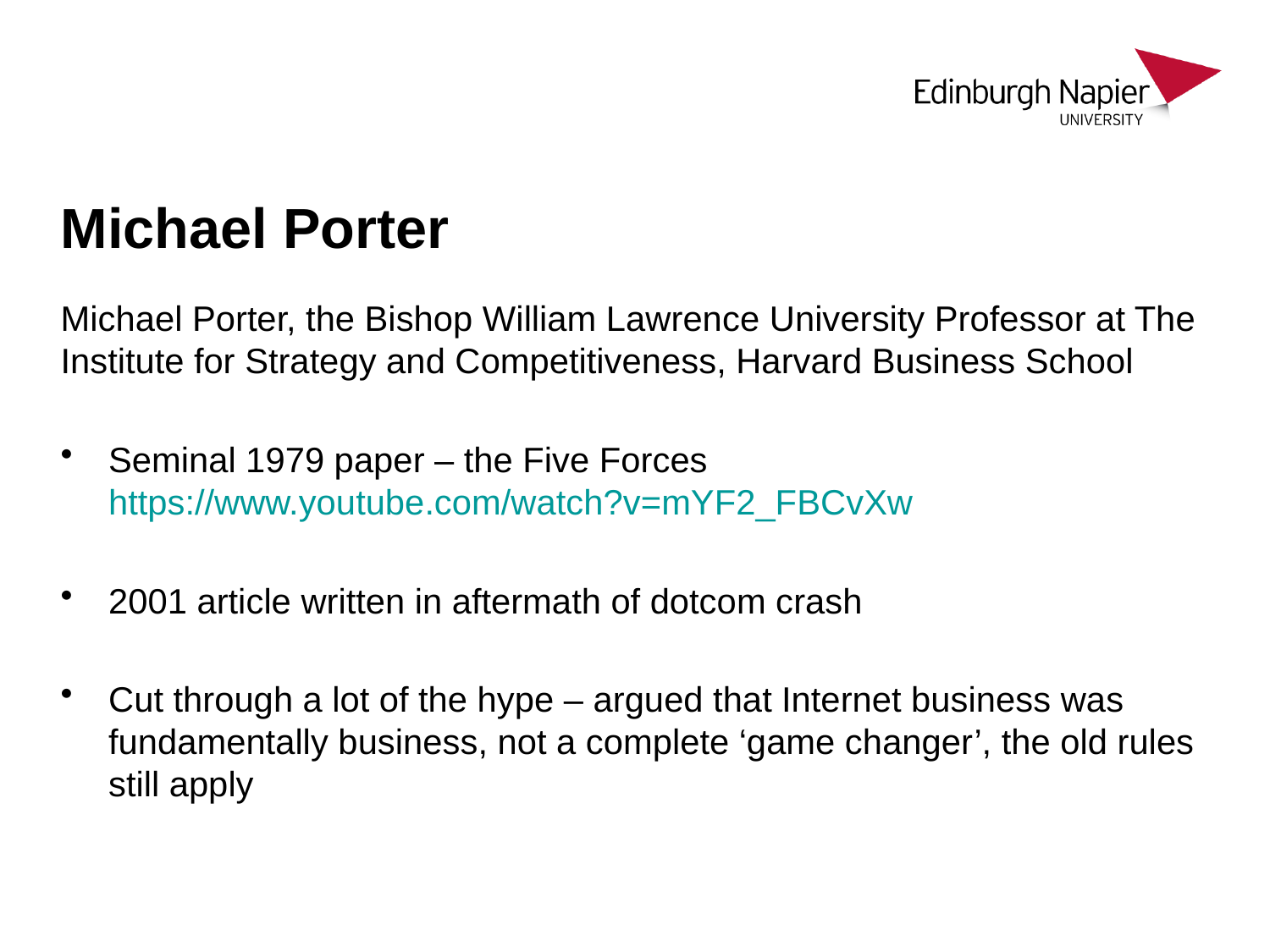

# Michael Porter
Michael Porter, the Bishop William Lawrence University Professor at The Institute for Strategy and Competitiveness, Harvard Business School

Seminal 1979 paper – the Five Forces  https://www.youtube.com/watch?v=mYF2_FBCvXw

2001 article written in aftermath of dotcom crash

Cut through a lot of the hype – argued that Internet business was fundamentally business, not a complete ‘game changer’, the old rules still apply